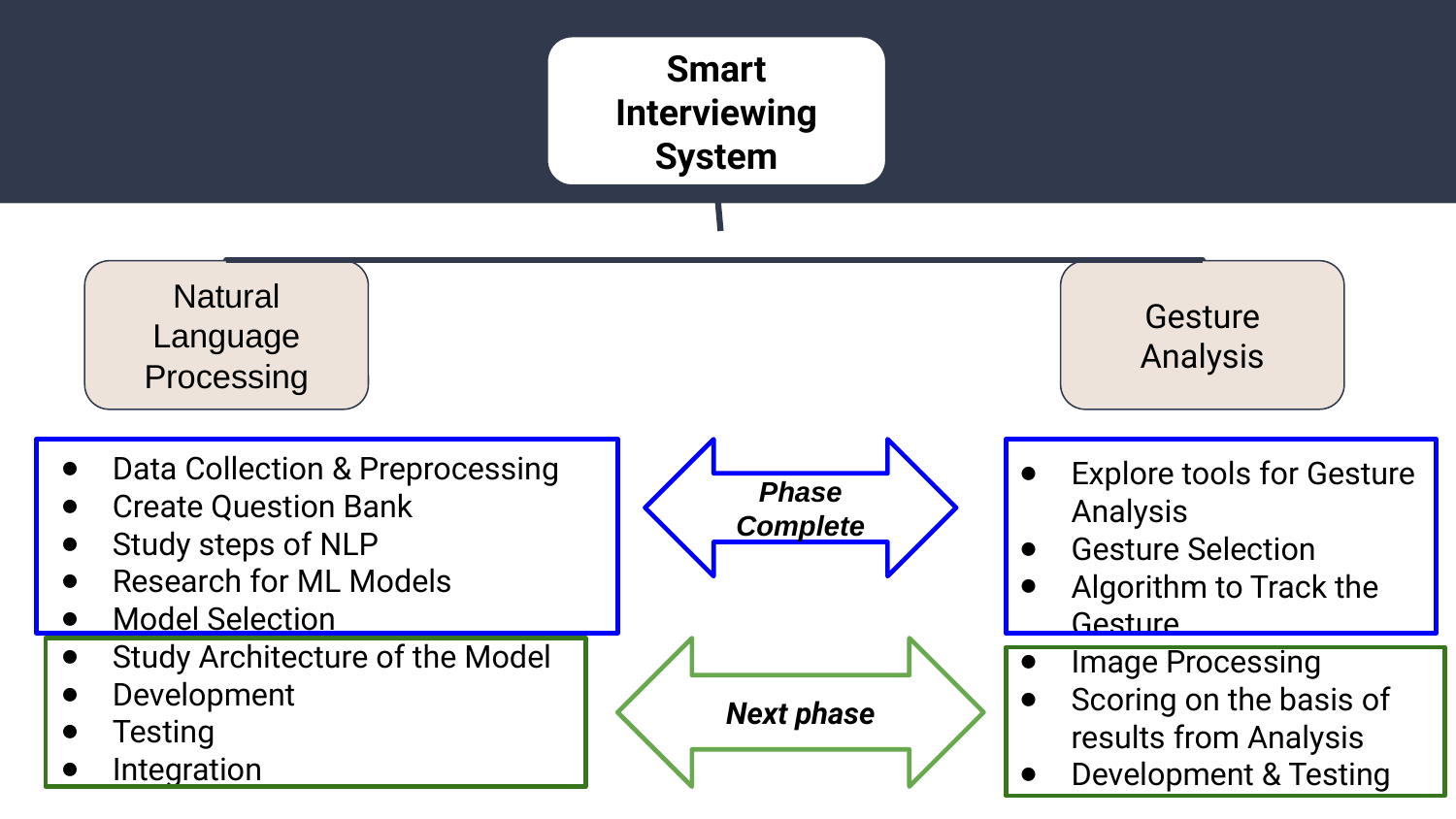

Smart Interviewing System
Natural Language Processing
Gesture Analysis
Data Collection & Preprocessing
Create Question Bank
Study steps of NLP
Research for ML Models
Model Selection
Study Architecture of the Model
Development
Testing
Integration

Phase Complete
Explore tools for Gesture Analysis
Gesture Selection
Algorithm to Track the Gesture
Image Processing
Scoring on the basis of results from Analysis
Development & Testing

Next phase